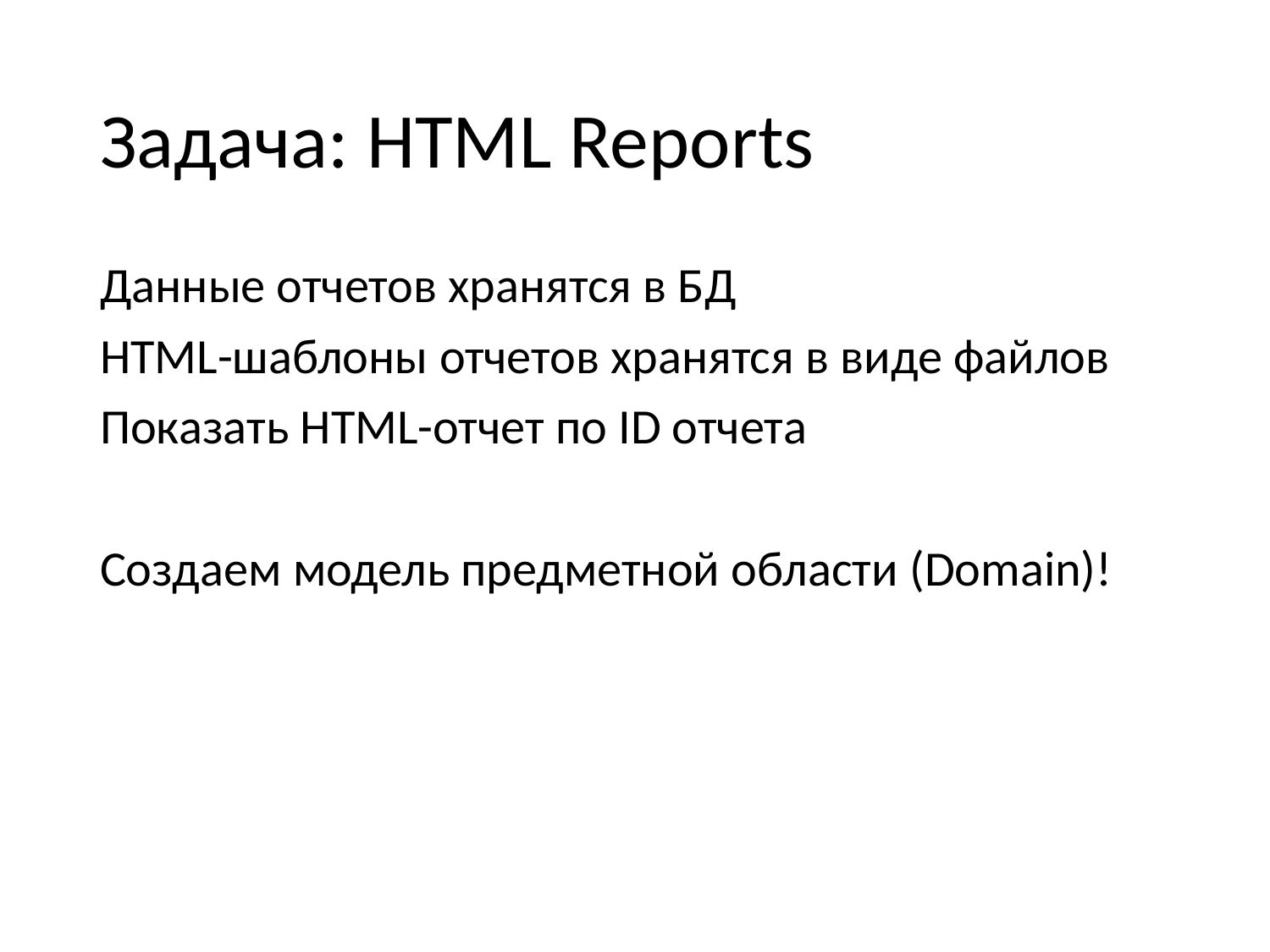

# Задача: HTML Reports
Данные отчетов хранятся в БД
HTML-шаблоны отчетов хранятся в виде файлов
Показать HTML-отчет по ID отчета

Создаем модель предметной области (Domain)!